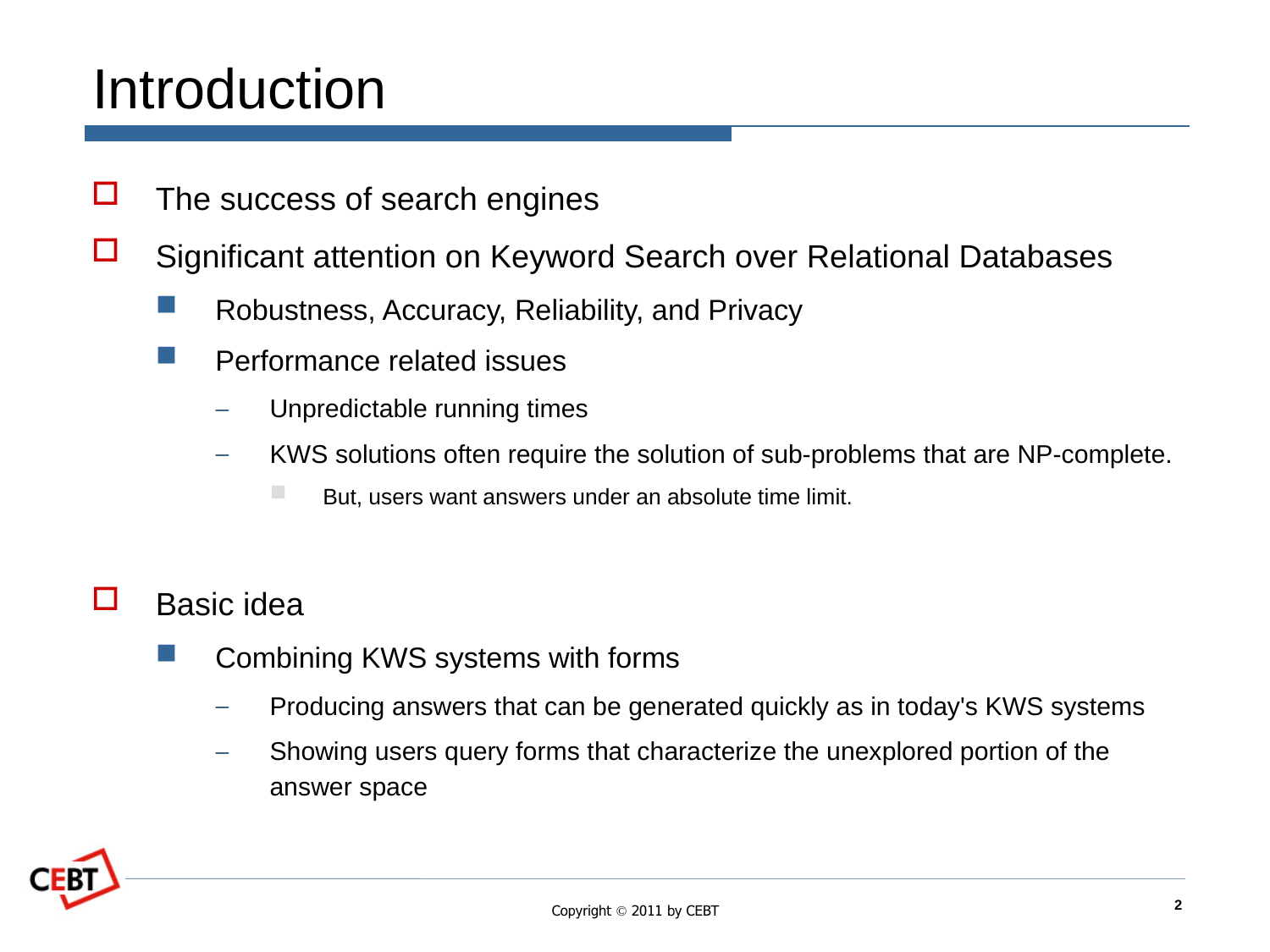

# Introduction
The success of search engines
Significant attention on Keyword Search over Relational Databases
Robustness, Accuracy, Reliability, and Privacy
Performance related issues
Unpredictable running times
KWS solutions often require the solution of sub-problems that are NP-complete.
But, users want answers under an absolute time limit.

Basic idea
Combining KWS systems with forms
Producing answers that can be generated quickly as in today's KWS systems
Showing users query forms that characterize the unexplored portion of the answer space

2